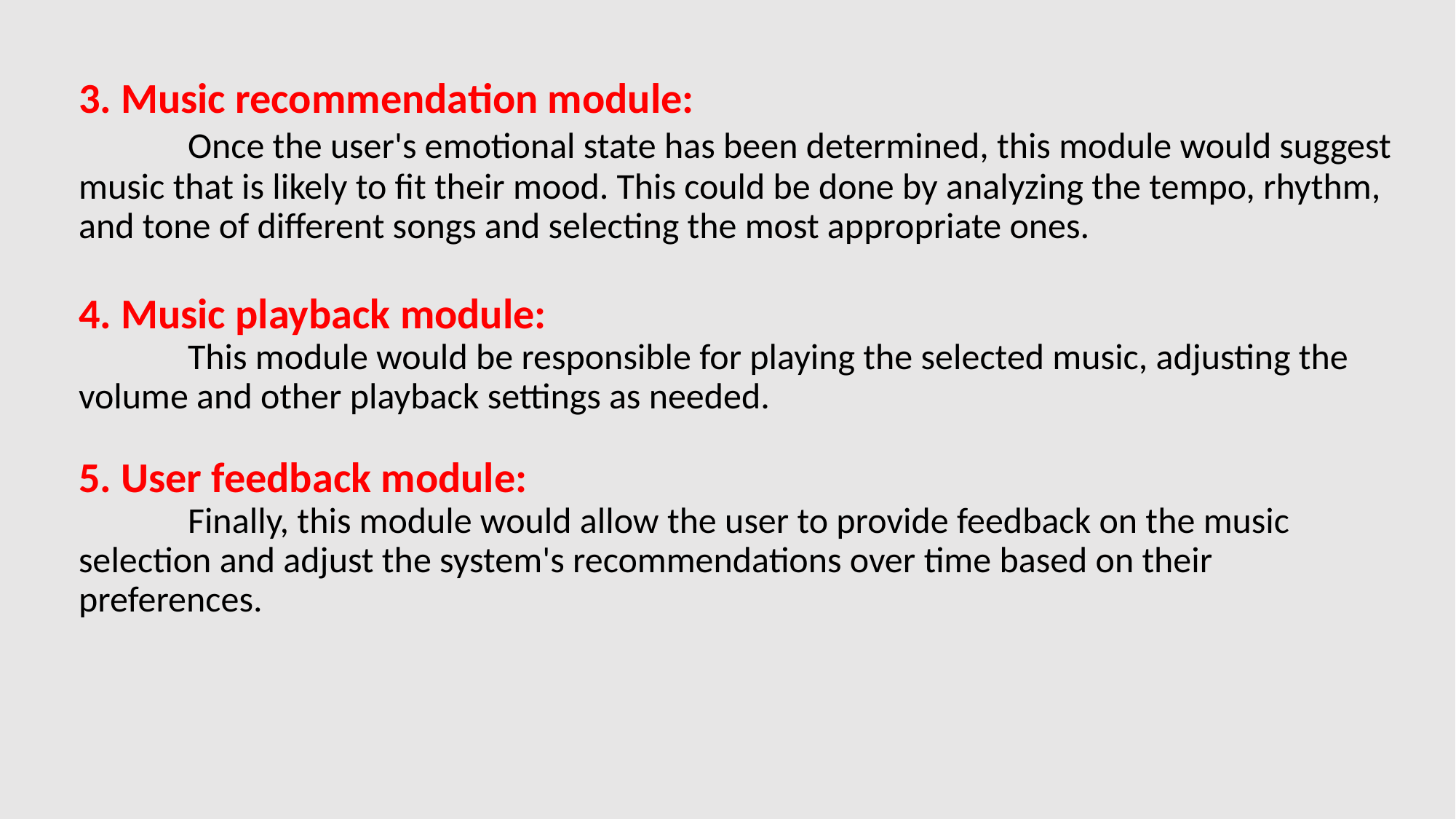

3. Music recommendation module:
	Once the user's emotional state has been determined, this module would suggest music that is likely to fit their mood. This could be done by analyzing the tempo, rhythm, and tone of different songs and selecting the most appropriate ones.

4. Music playback module:
	This module would be responsible for playing the selected music, adjusting the volume and other playback settings as needed.

5. User feedback module:
	Finally, this module would allow the user to provide feedback on the music selection and adjust the system's recommendations over time based on their preferences.